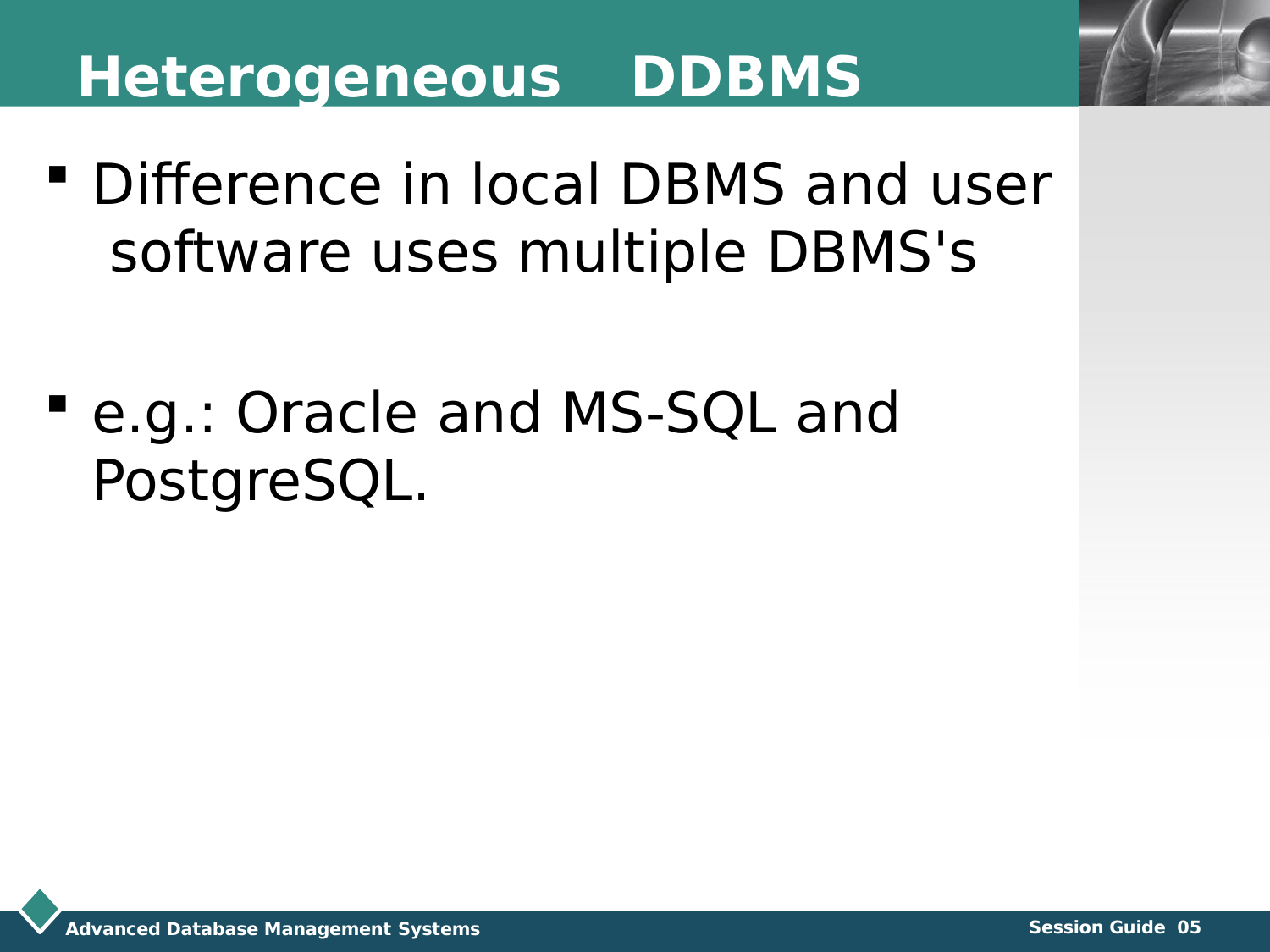

Heterogeneous	DDBMS
Difference in local DBMS and user  software uses multiple DBMS's

e.g.: Oracle and MS-SQL and  PostgreSQL.

LOGO
Session Guide 05
Advanced Database Management Systems